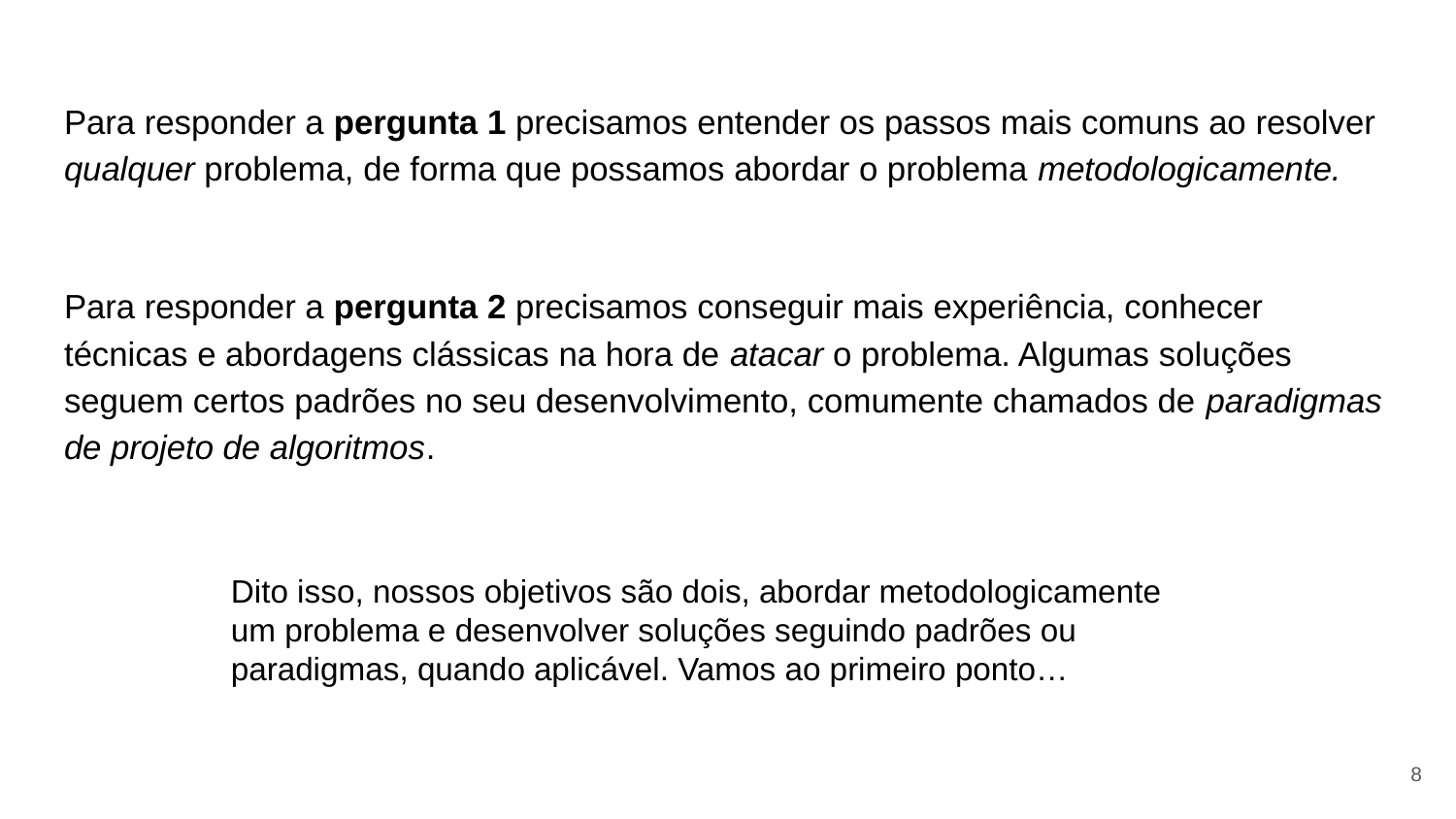

Para responder a pergunta 1 precisamos entender os passos mais comuns ao resolver qualquer problema, de forma que possamos abordar o problema metodologicamente.

Para responder a pergunta 2 precisamos conseguir mais experiência, conhecer técnicas e abordagens clássicas na hora de atacar o problema. Algumas soluções seguem certos padrões no seu desenvolvimento, comumente chamados de paradigmas de projeto de algoritmos.
Dito isso, nossos objetivos são dois, abordar metodologicamente um problema e desenvolver soluções seguindo padrões ou paradigmas, quando aplicável. Vamos ao primeiro ponto…
8